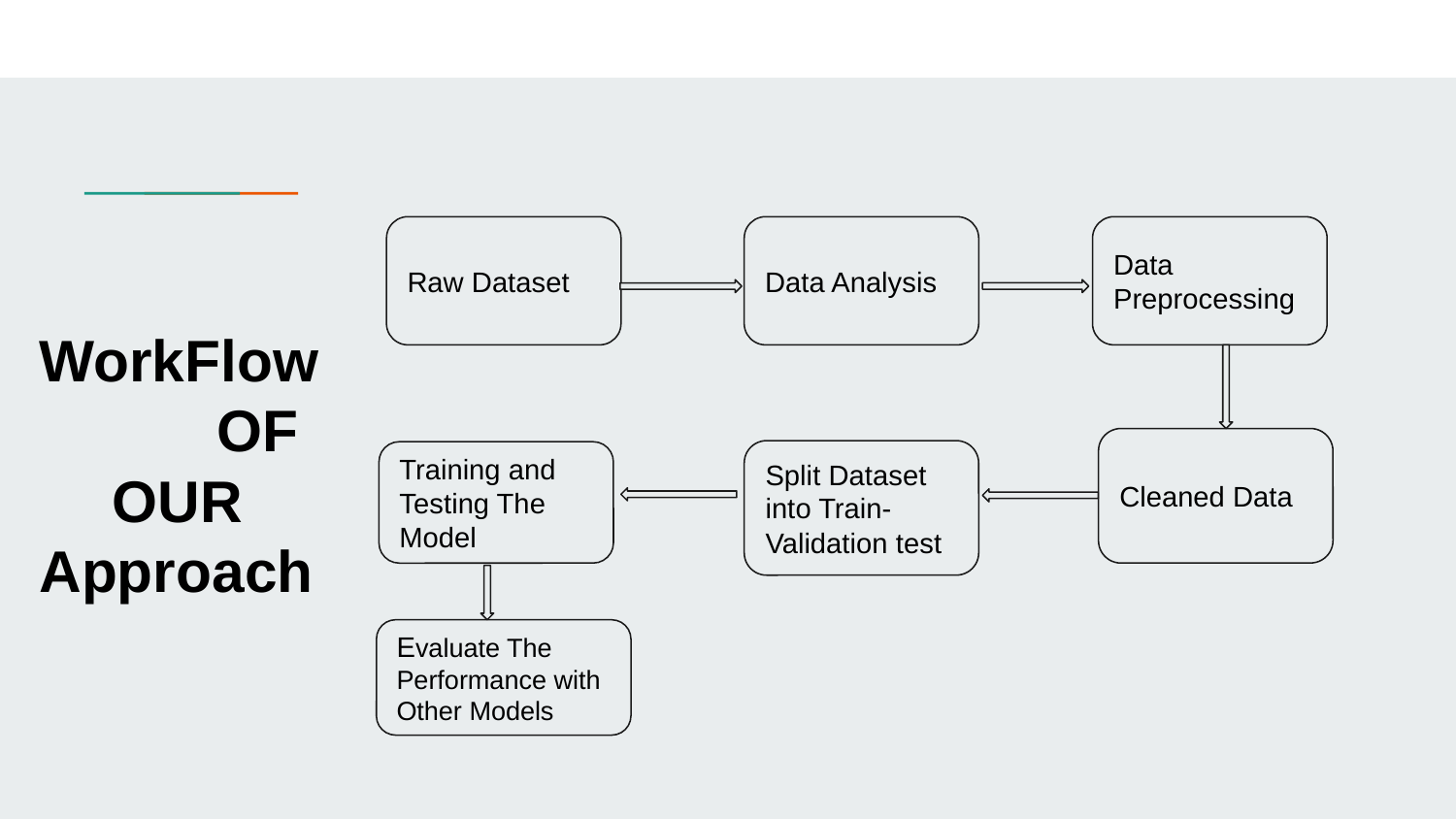

Raw Dataset
Data Analysis
Data Preprocessing

WorkFlow
 	  OF
OUR
Approach

Cleaned Data
Split Dataset into Train-
Validation test
Training and Testing The
Model

Evaluate The Performance with Other Models